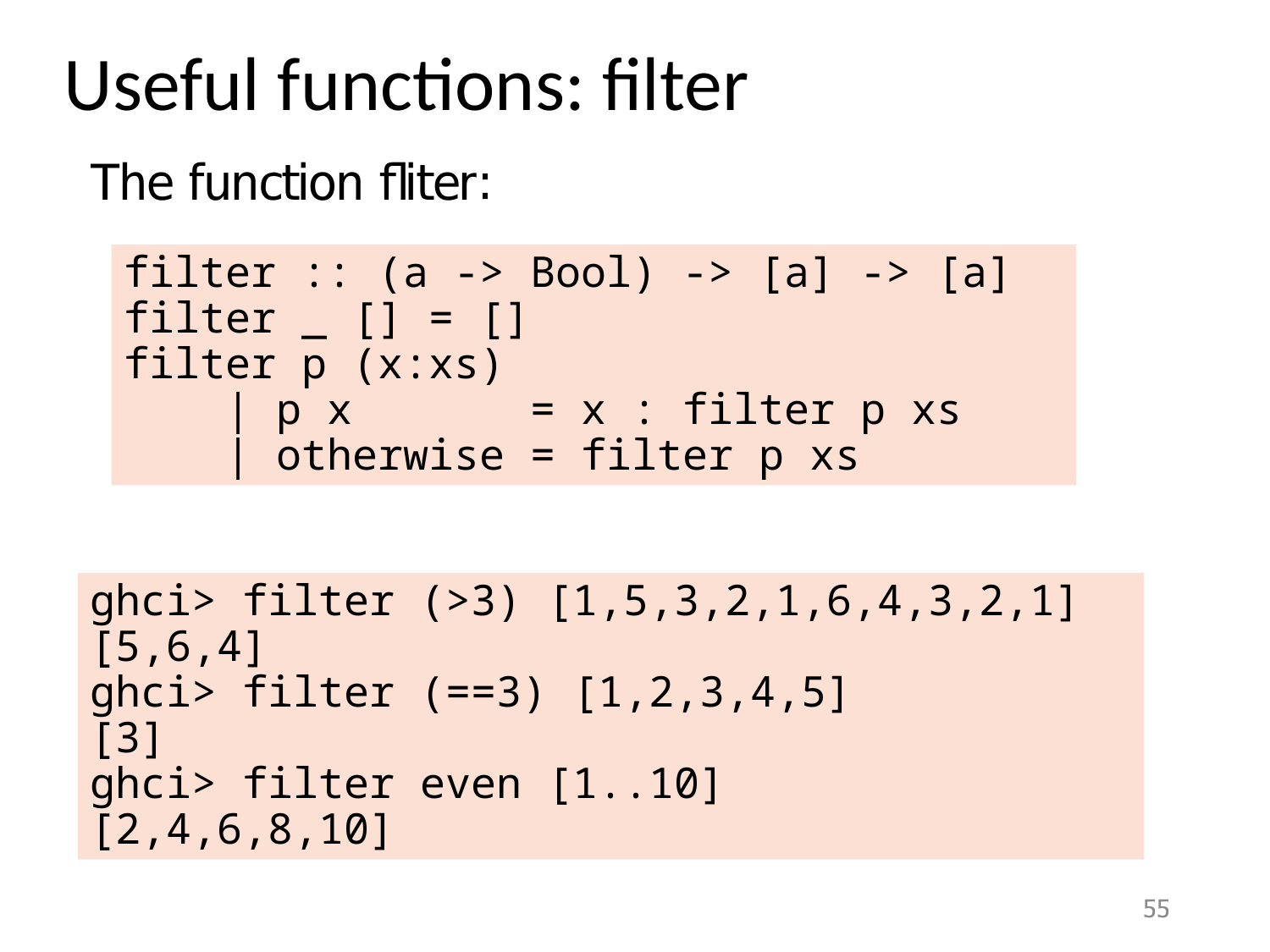

# Useful functions: filter
The function fliter:
filter :: (a -> Bool) -> [a] -> [a]
filter _ [] = []
filter p (x:xs)
    | p x       = x : filter p xs
    | otherwise = filter p xs
ghci> filter (>3) [1,5,3,2,1,6,4,3,2,1]
[5,6,4]
ghci> filter (==3) [1,2,3,4,5]
[3]
ghci> filter even [1..10]
[2,4,6,8,10]
55